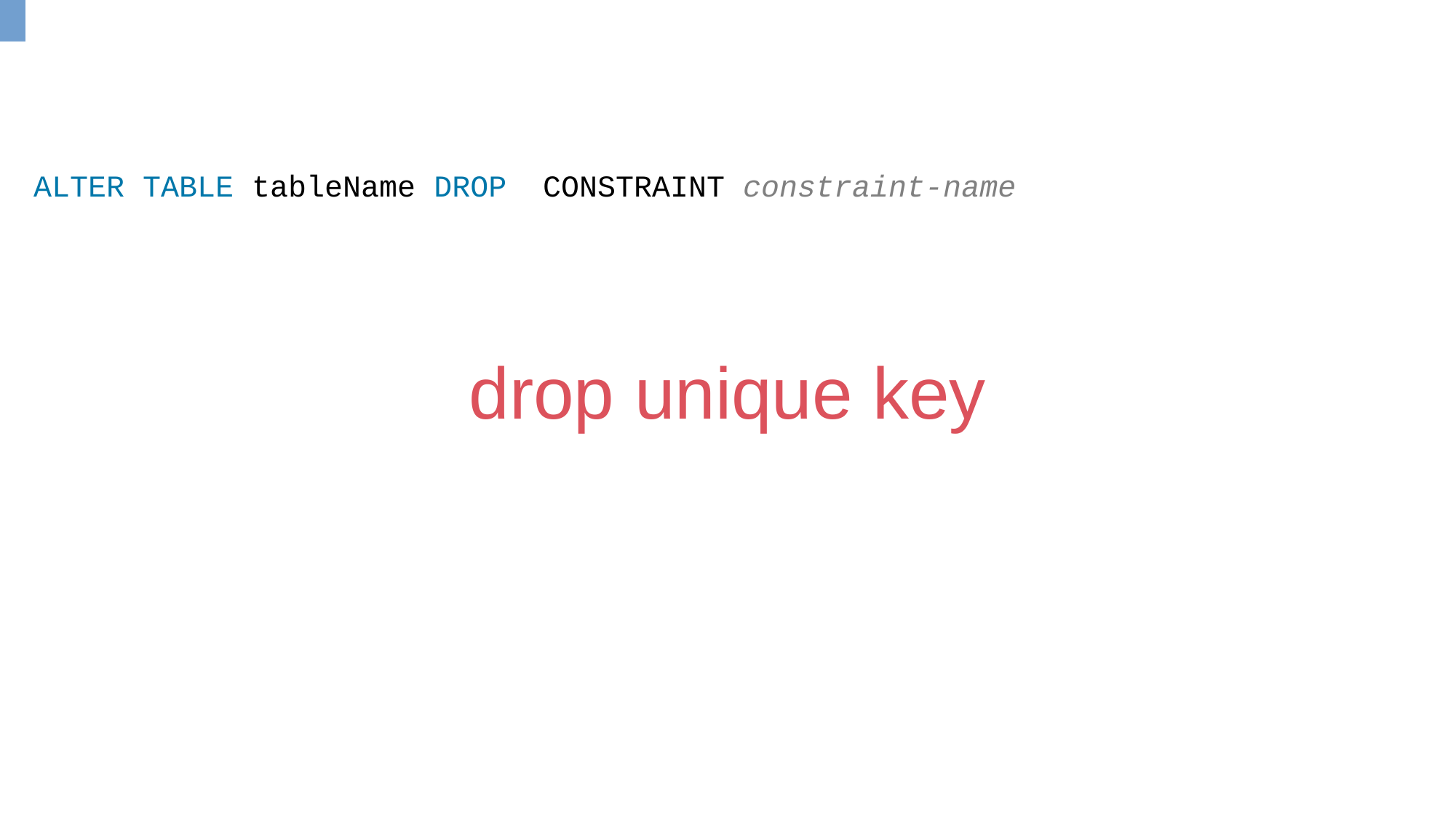

ALTER TABLE tableName DROP  CONSTRAINT constraint-name
drop unique key